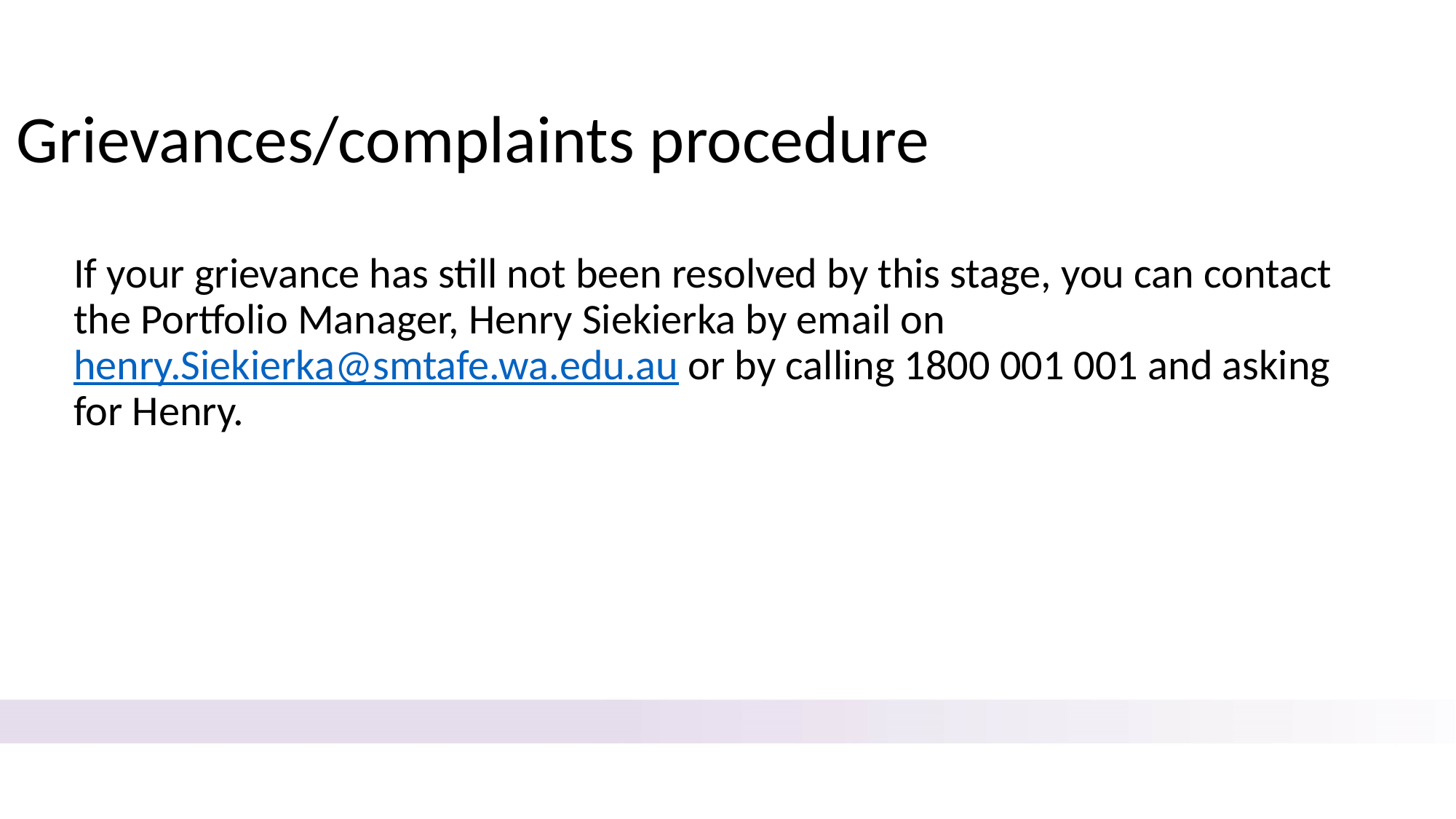

# Grievances/complaints procedure
If your grievance has still not been resolved by this stage, you can contact the Portfolio Manager, Henry Siekierka by email on henry.Siekierka@smtafe.wa.edu.au or by calling 1800 001 001 and asking for Henry.